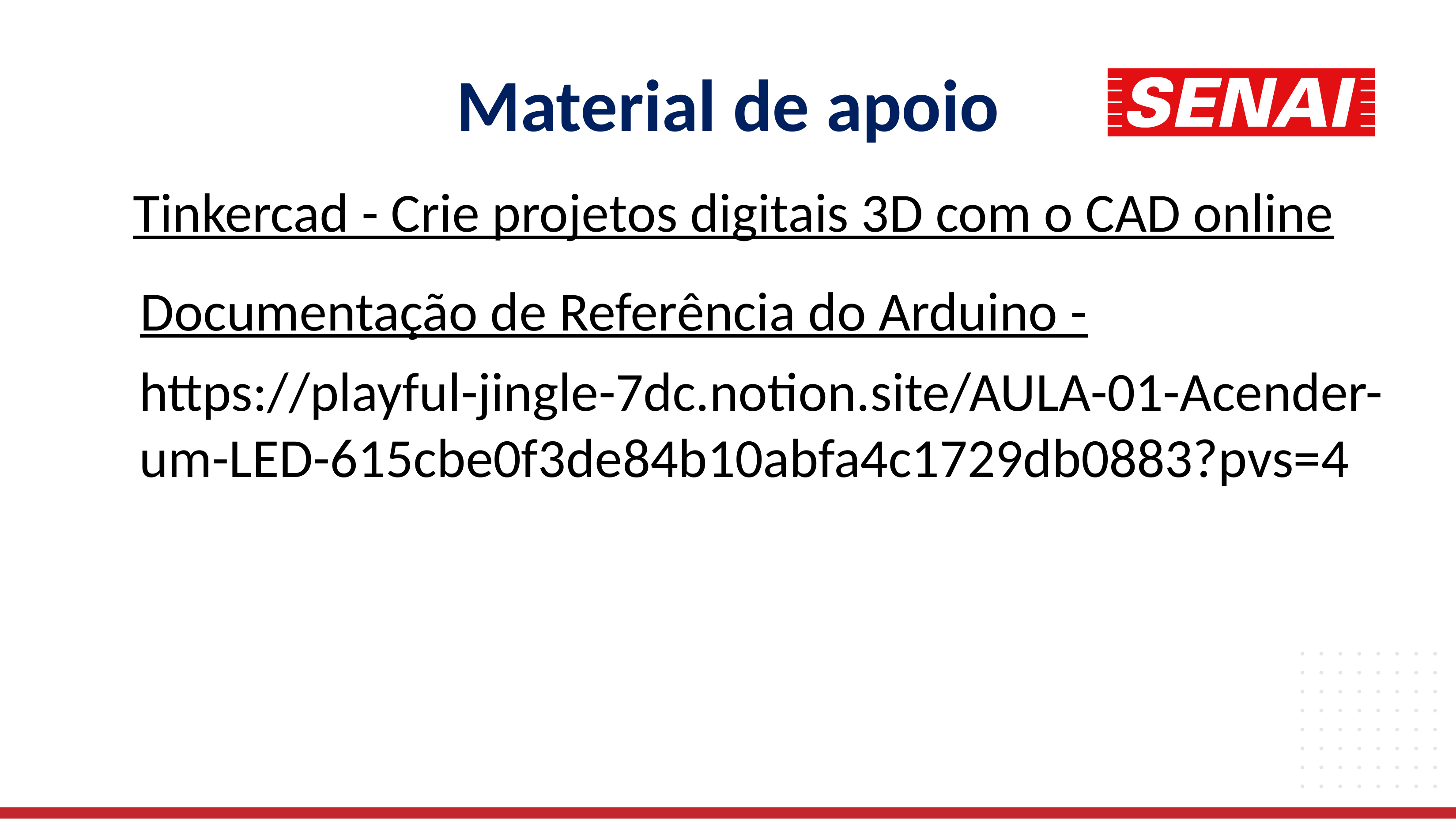

Material de apoio

Tinkercad - Crie projetos digitais 3D com o CAD online
Documentação de Referência do Arduino -
https://playful-jingle-7dc.notion.site/AULA-01-Acender-um-LED-615cbe0f3de84b10abfa4c1729db0883?pvs=4